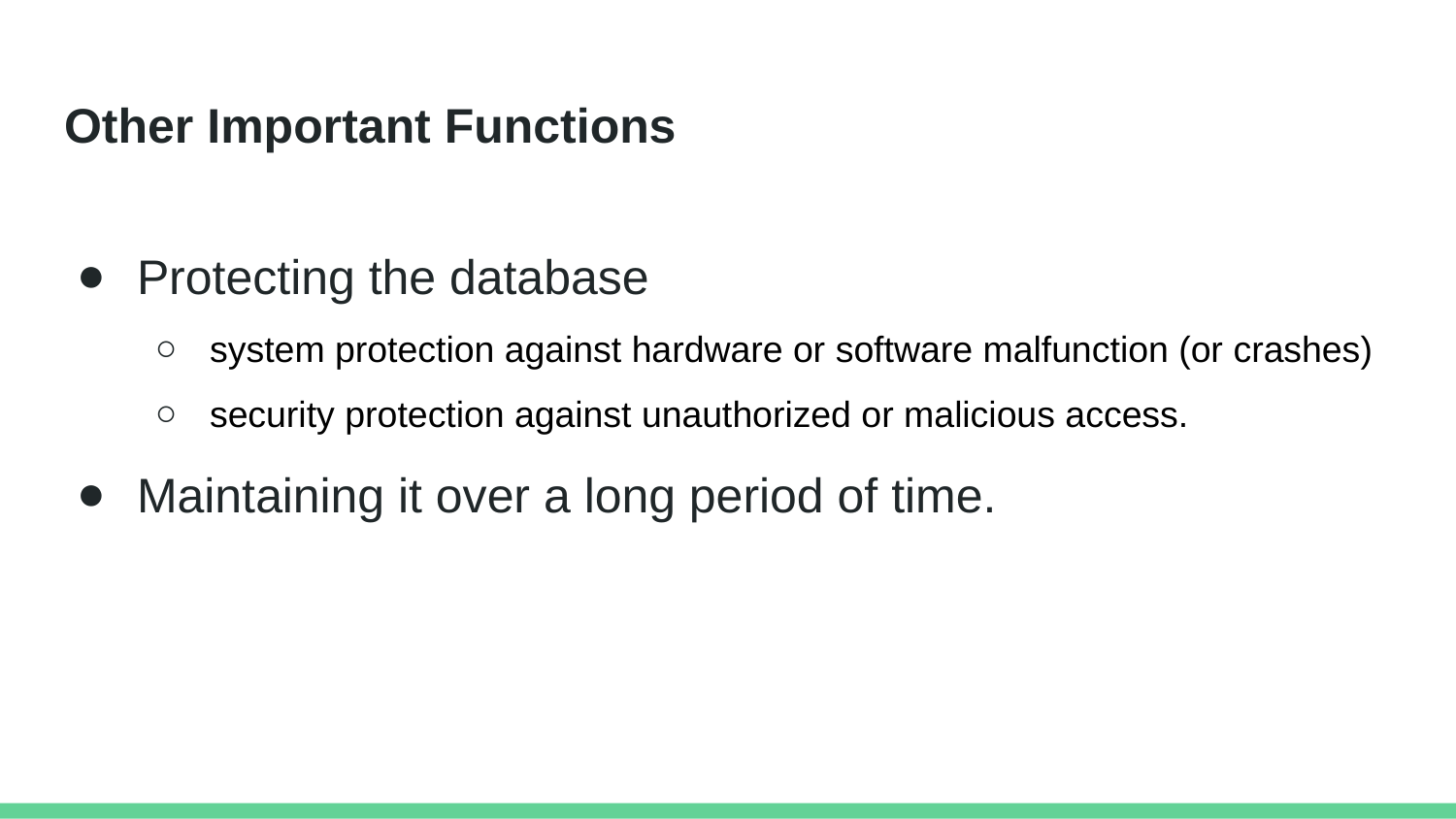

# Other Important Functions
Protecting the database
system protection against hardware or software malfunction (or crashes)
security protection against unauthorized or malicious access.
Maintaining it over a long period of time.